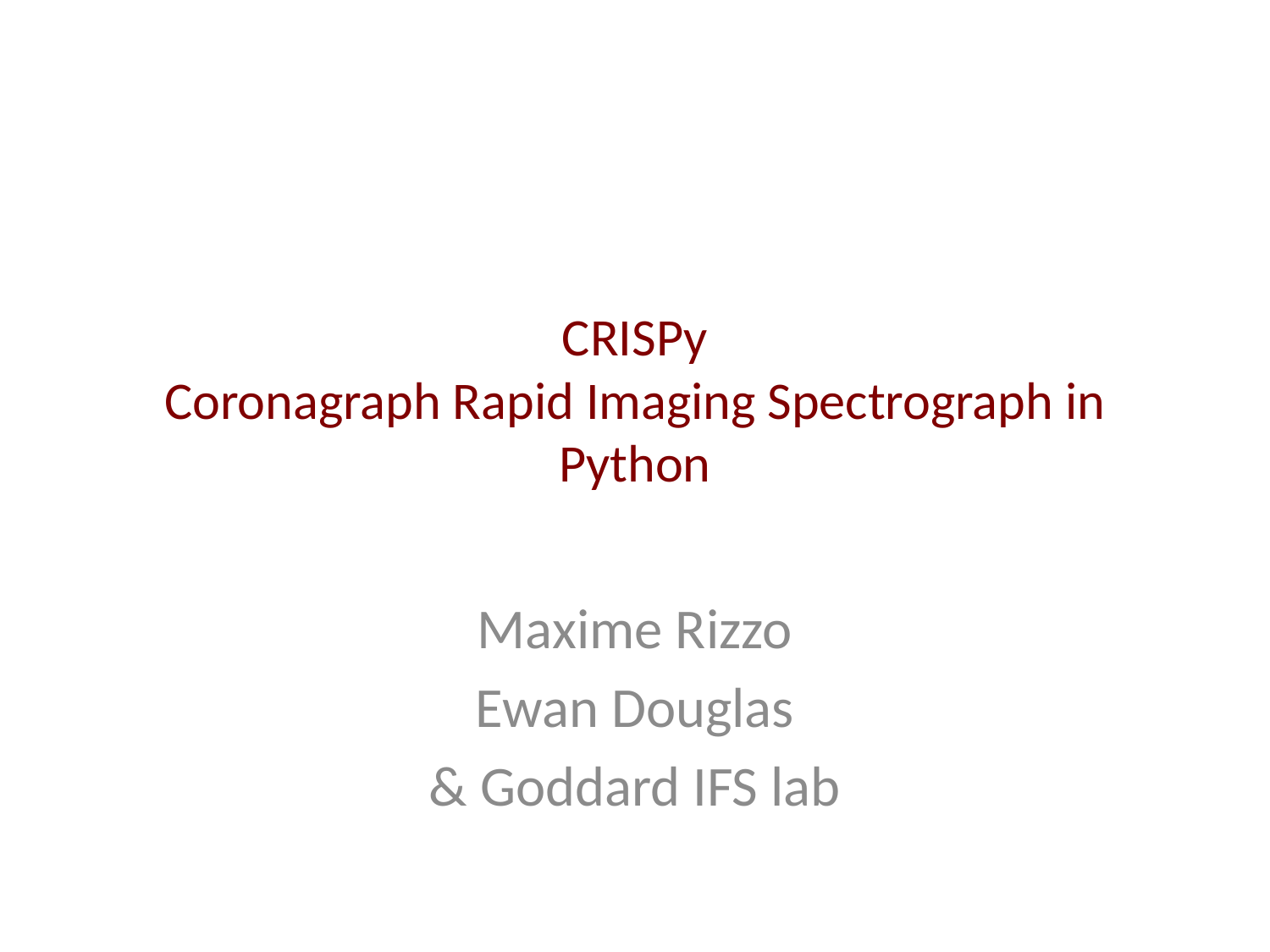

# CRISPy Coronagraph Rapid Imaging Spectrograph in Python
Maxime Rizzo
Ewan Douglas
& Goddard IFS lab